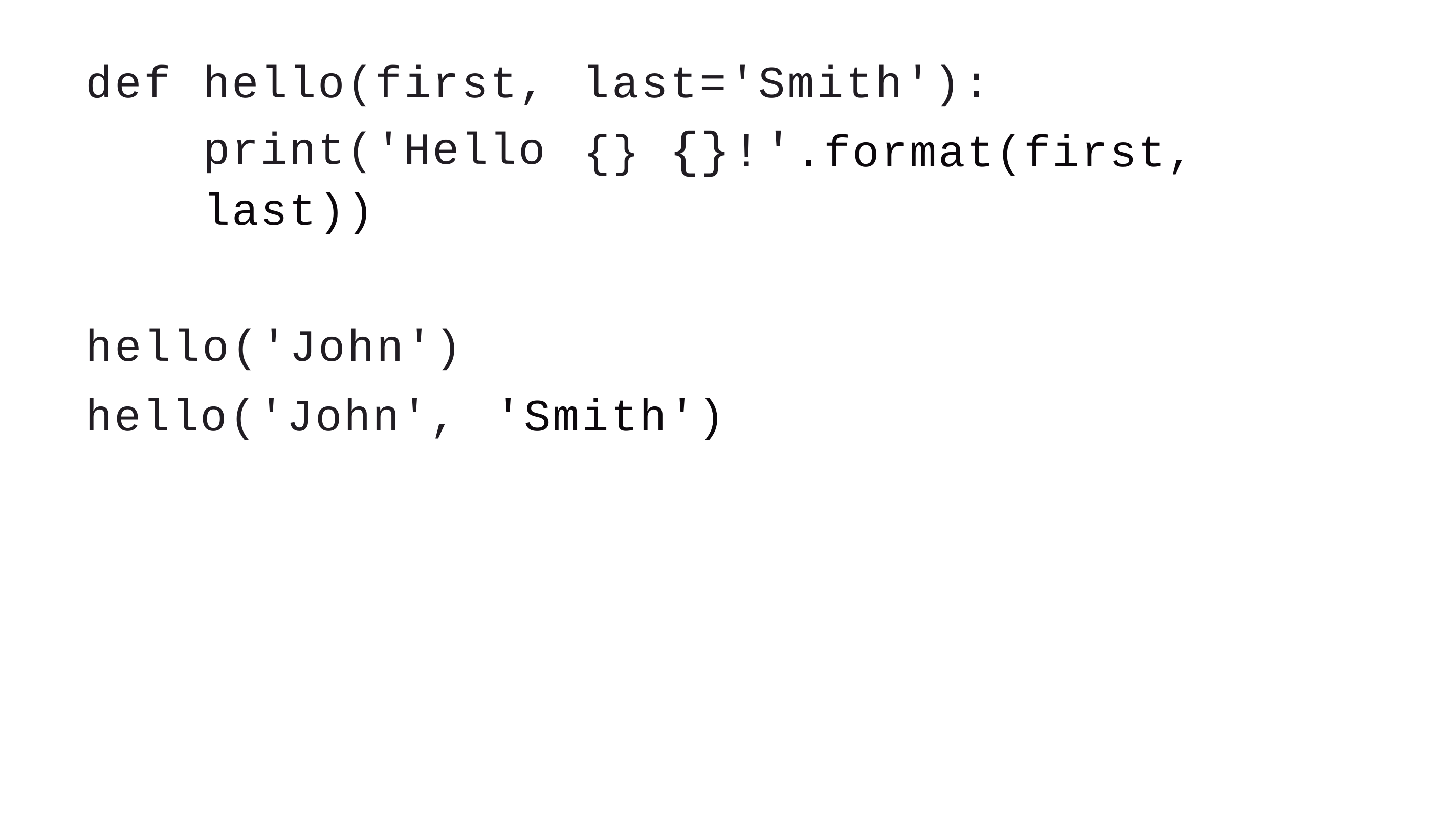

| def | hello(first, | last='Smith'): |
| --- | --- | --- |
|  | print('Hello | {} {}!'.format(first, |
|  | last)) |  |
hello('John')
hello('John',
'Smith')